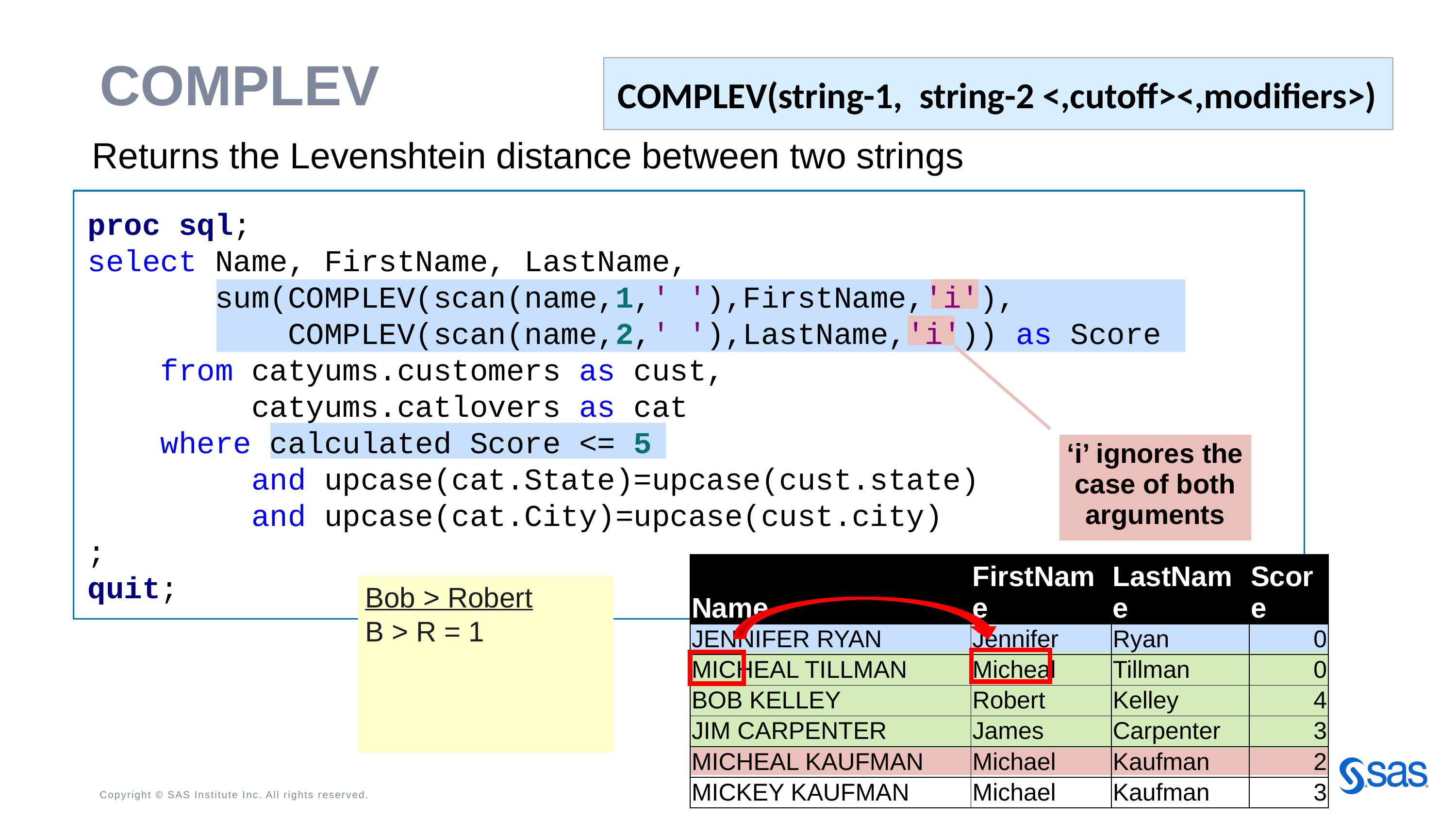

# COMPLEV
COMPLEV(string-1,  string-2 <,cutoff><,modifiers>)
Returns the Levenshtein distance between two strings
proc sql;
select Name, FirstName, LastName,
	   sum(COMPLEV(scan(name,1,' '),FirstName,'i'),
	       COMPLEV(scan(name,2,' '),LastName,'i')) as Score
	from catyums.customers as cust,
		 catyums.catlovers as cat
	where calculated Score <= 5
         and upcase(cat.State)=upcase(cust.state)
         and upcase(cat.City)=upcase(cust.city)
;
quit;

| ‘i’ ignores the case of both arguments |
| --- |
| Name | FirstName | LastName | Score |
| --- | --- | --- | --- |
| JENNIFER RYAN | Jennifer | Ryan | 0 |
| MICHEAL TILLMAN | Micheal | Tillman | 0 |
| BOB KELLEY | Robert | Kelley | 4 |
| JIM CARPENTER | James | Carpenter | 3 |
| MICHEAL KAUFMAN | Michael | Kaufman | 2 |
| MICKEY KAUFMAN | Michael | Kaufman | 3 |
Bob > Robert
B > R = 1

|  |
| --- |